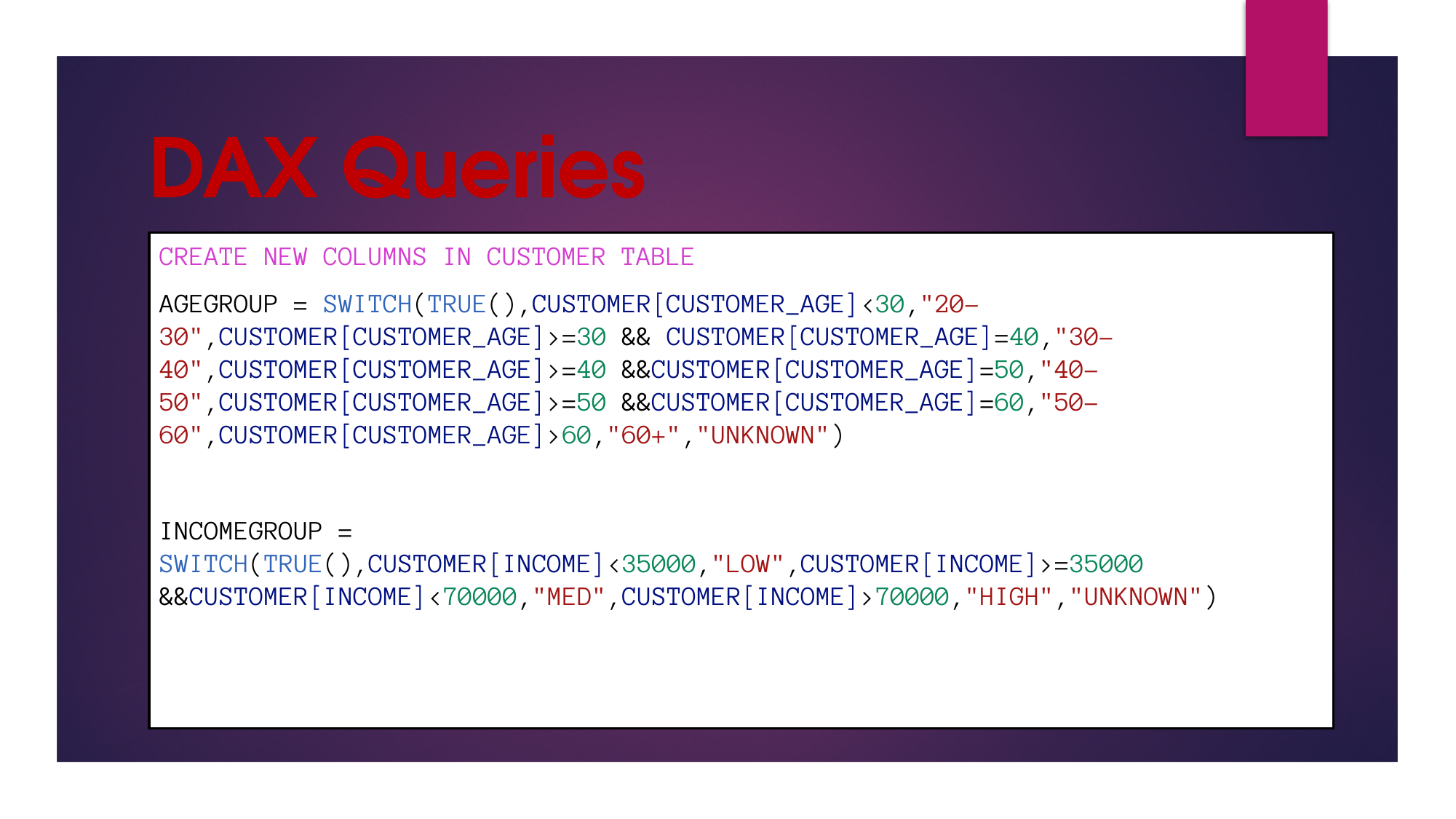

# DAX Queries
Create new columns in customer table
AgeGroup = SWITCH(TRUE(),customer[Customer_Age]<30,"20-30",customer[Customer_Age]>=30 && customer[Customer_Age]=40,"30-40",customer[Customer_Age]>=40 &&customer[Customer_Age]=50,"40-50",customer[Customer_Age]>=50 &&customer[Customer_Age]=60,"50-60",customer[Customer_Age]>60,"60+","Unknown")

IncomeGroup =   SWITCH(TRUE(),customer[Income]<35000,"Low",customer[Income]>=35000 &&customer[Income]<70000,"Med",customer[Income]>70000,"High","unknown")